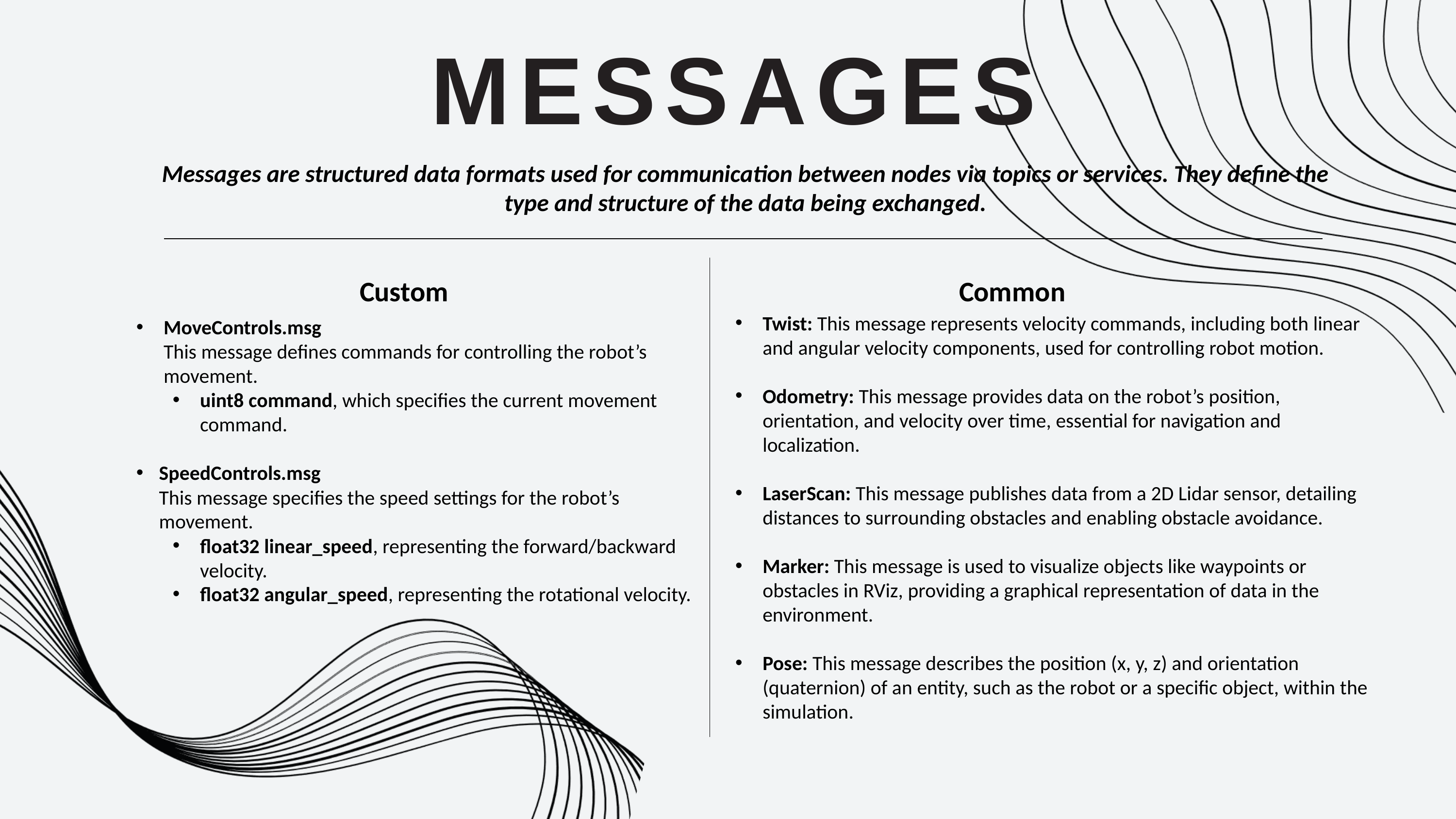

MESSAGES
Messages are structured data formats used for communication between nodes via topics or services. They define the type and structure of the data being exchanged.
Custom
Common
Twist: This message represents velocity commands, including both linear and angular velocity components, used for controlling robot motion.

Odometry: This message provides data on the robot’s position, orientation, and velocity over time, essential for navigation and localization.

LaserScan: This message publishes data from a 2D Lidar sensor, detailing distances to surrounding obstacles and enabling obstacle avoidance.

Marker: This message is used to visualize objects like waypoints or obstacles in RViz, providing a graphical representation of data in the environment.

Pose: This message describes the position (x, y, z) and orientation (quaternion) of an entity, such as the robot or a specific object, within the simulation.
MoveControls.msg
This message defines commands for controlling the robot’s movement.
uint8 command, which specifies the current movement command.

SpeedControls.msg
This message specifies the speed settings for the robot’s movement.
float32 linear_speed, representing the forward/backward velocity.
float32 angular_speed, representing the rotational velocity.